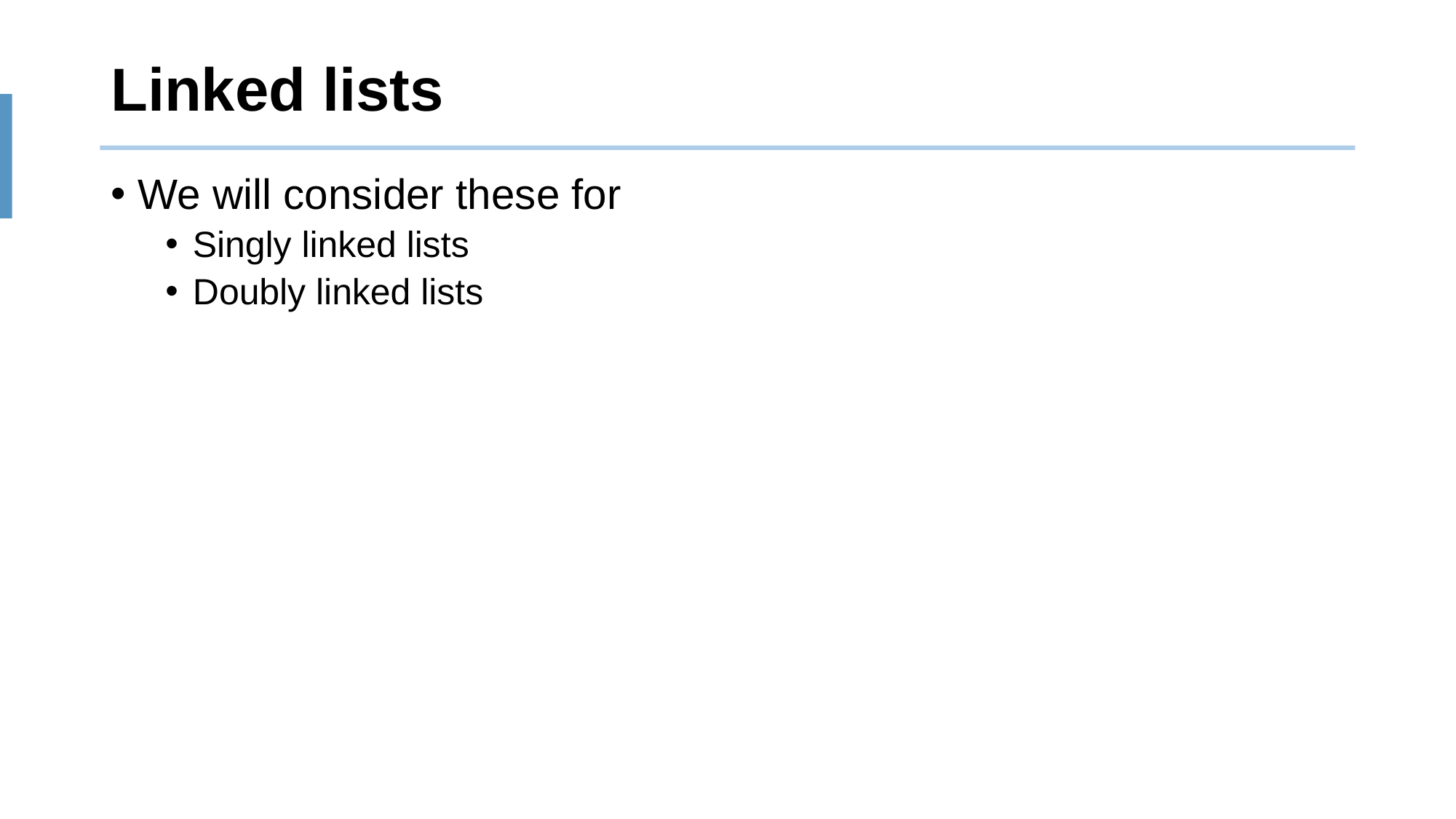

# Linked lists
We will consider these for
Singly linked lists
Doubly linked lists